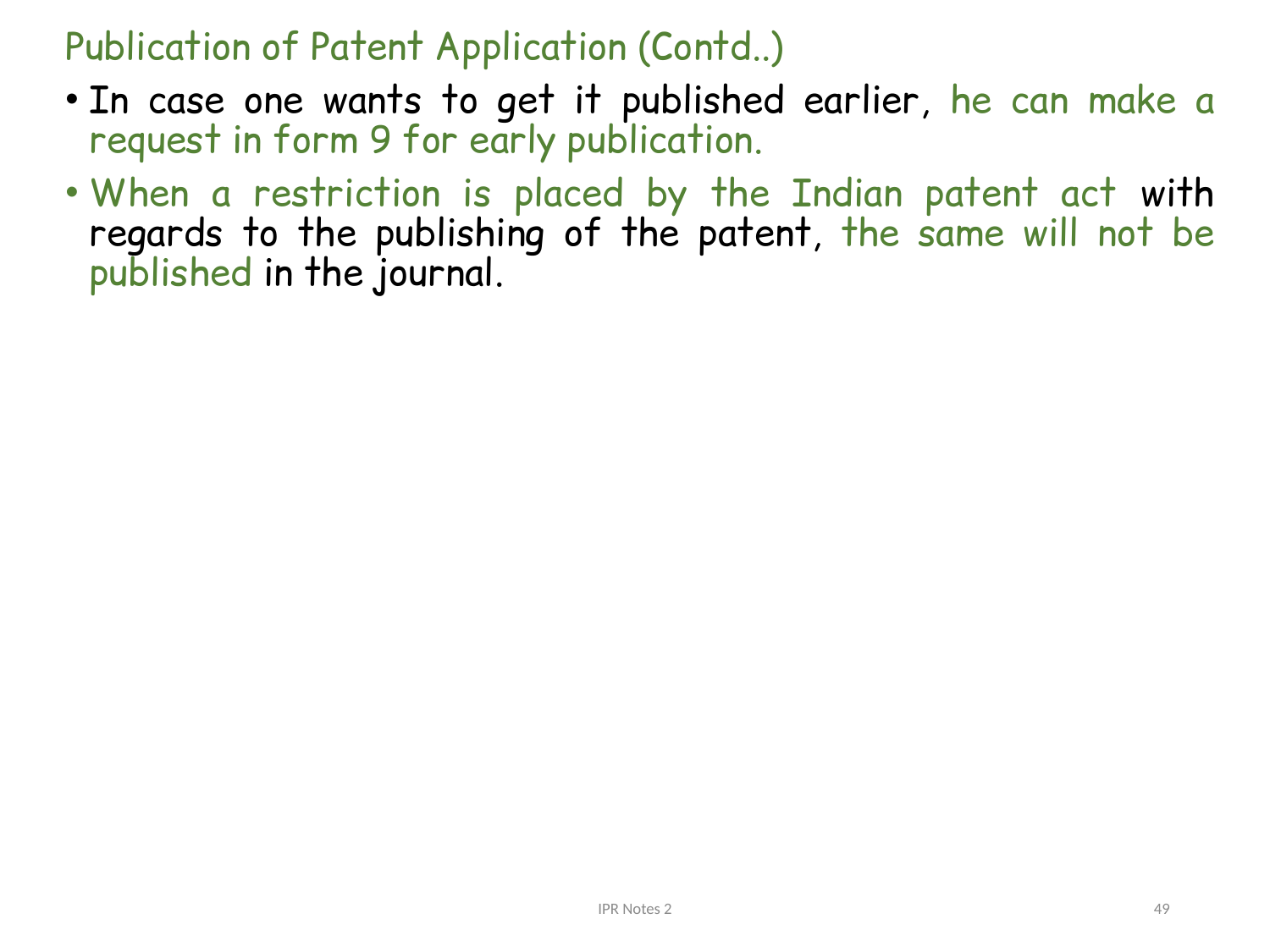

Publication of Patent Application (Contd..)
In case one wants to get it published earlier, he can make a request in form 9 for early publication.
When a restriction is placed by the Indian patent act with regards to the publishing of the patent, the same will not be published in the journal.

IPR Notes 2
49